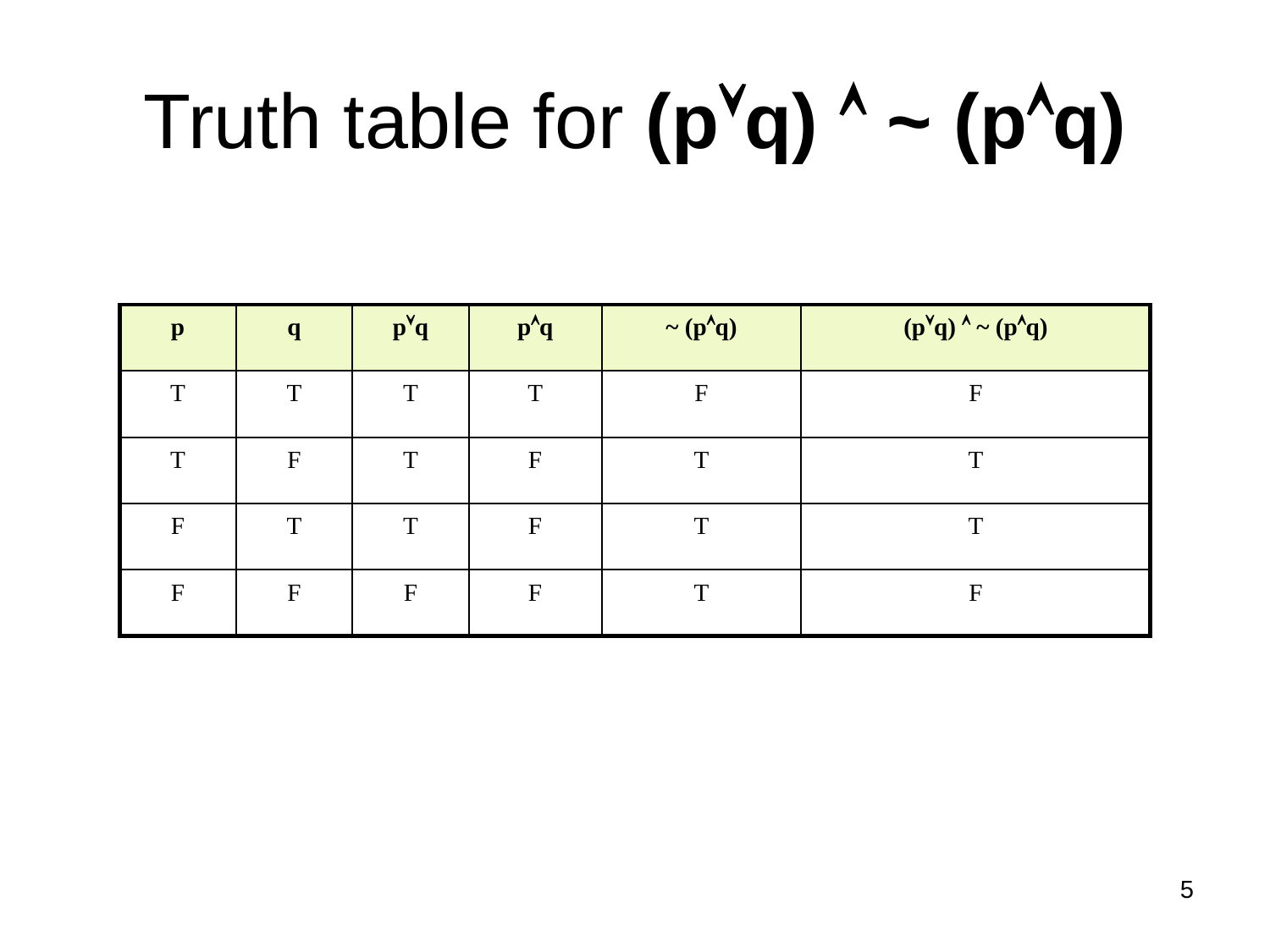

# Truth table for (p∨q) ∧ ~ (p∧q)
p
q
p∨q
p∧q
~ (p∧q)
(p∨q) ∧ ~ (p∧q)
T
T
T
T
F
F
T
F
T
F
T
T
F
T
T
F
T
T
F
F
F
F
T
F
5